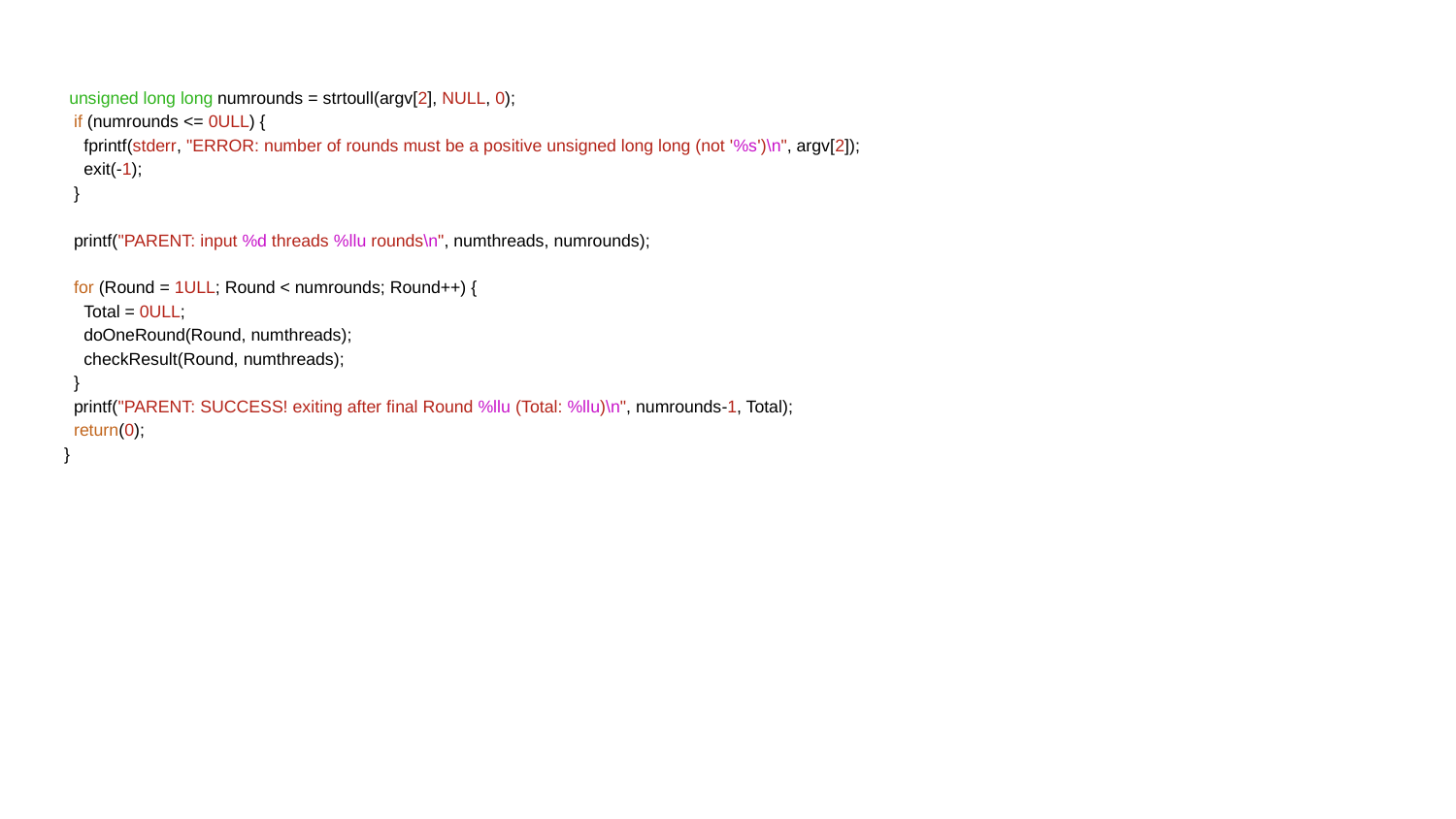

unsigned long long numrounds = strtoull(argv[2], NULL, 0);
  if (numrounds <= 0ULL) {
    fprintf(stderr, "ERROR: number of rounds must be a positive unsigned long long (not '%s')\n", argv[2]);
    exit(-1);
  }

  printf("PARENT: input %d threads %llu rounds\n", numthreads, numrounds);

  for (Round = 1ULL; Round < numrounds; Round++) {
    Total = 0ULL;
    doOneRound(Round, numthreads);
    checkResult(Round, numthreads);
  }
  printf("PARENT: SUCCESS! exiting after final Round %llu (Total: %llu)\n", numrounds-1, Total);
  return(0);
}